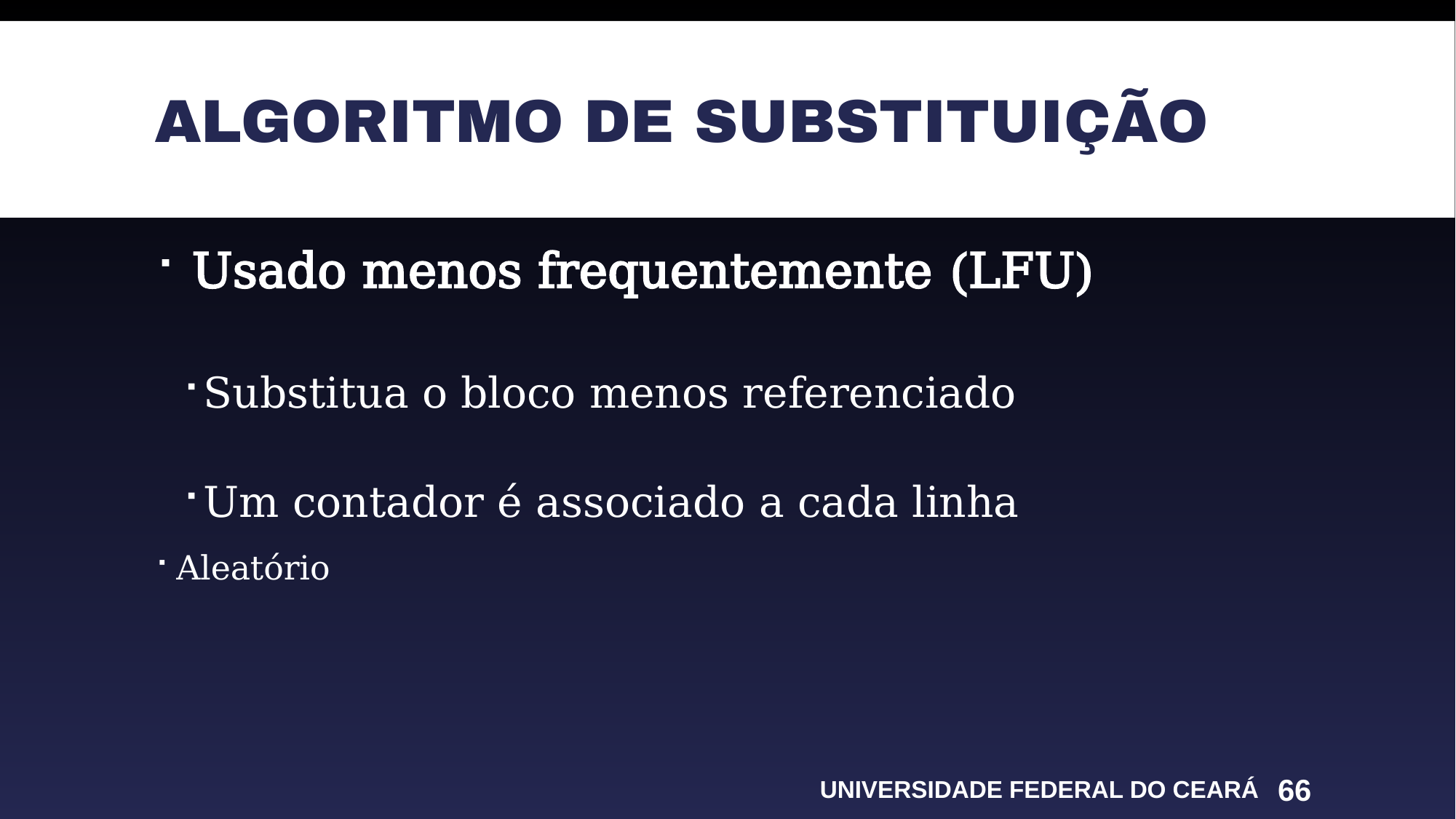

# Algoritmo de substituição
 Usado menos frequentemente (LFU)

Substitua o bloco menos referenciado

Um contador é associado a cada linha
Aleatório
UNIVERSIDADE FEDERAL DO CEARÁ
66